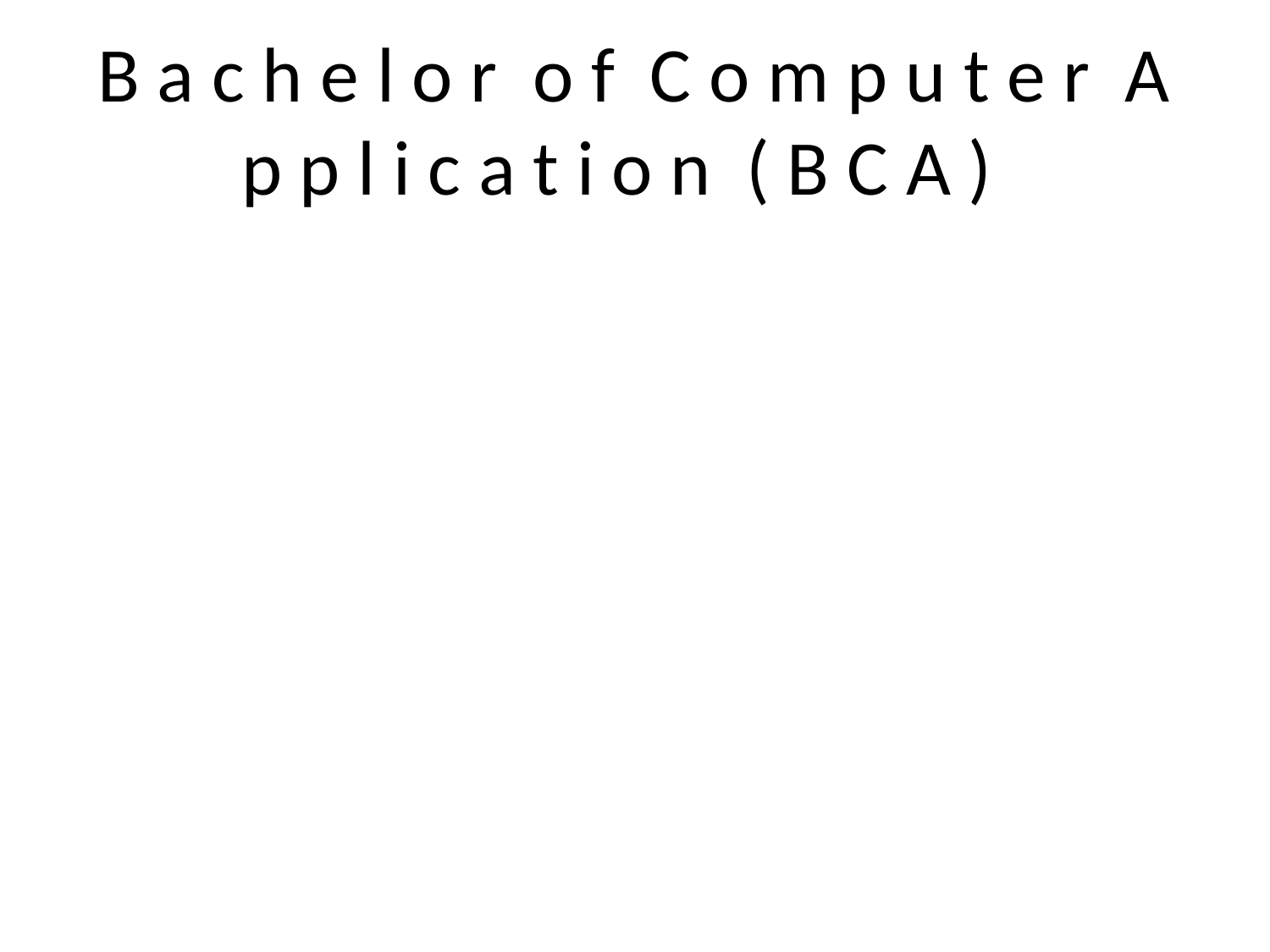

# B a c h e l o r  o f  C o m p u t e r  A p p l i c a t i o n  ( B C A )